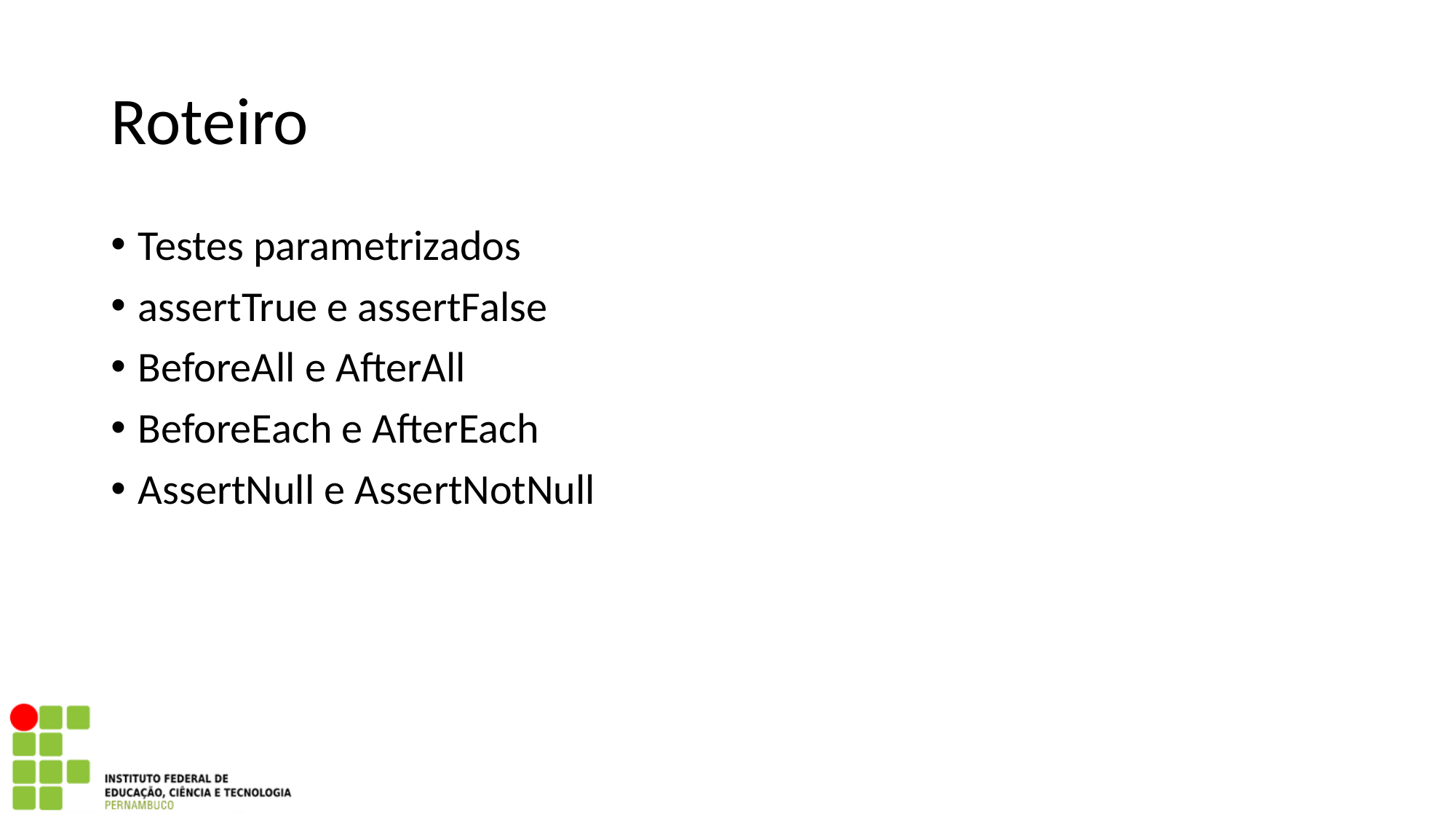

# Roteiro
Testes parametrizados
assertTrue e assertFalse
BeforeAll e AfterAll
BeforeEach e AfterEach
AssertNull e AssertNotNull